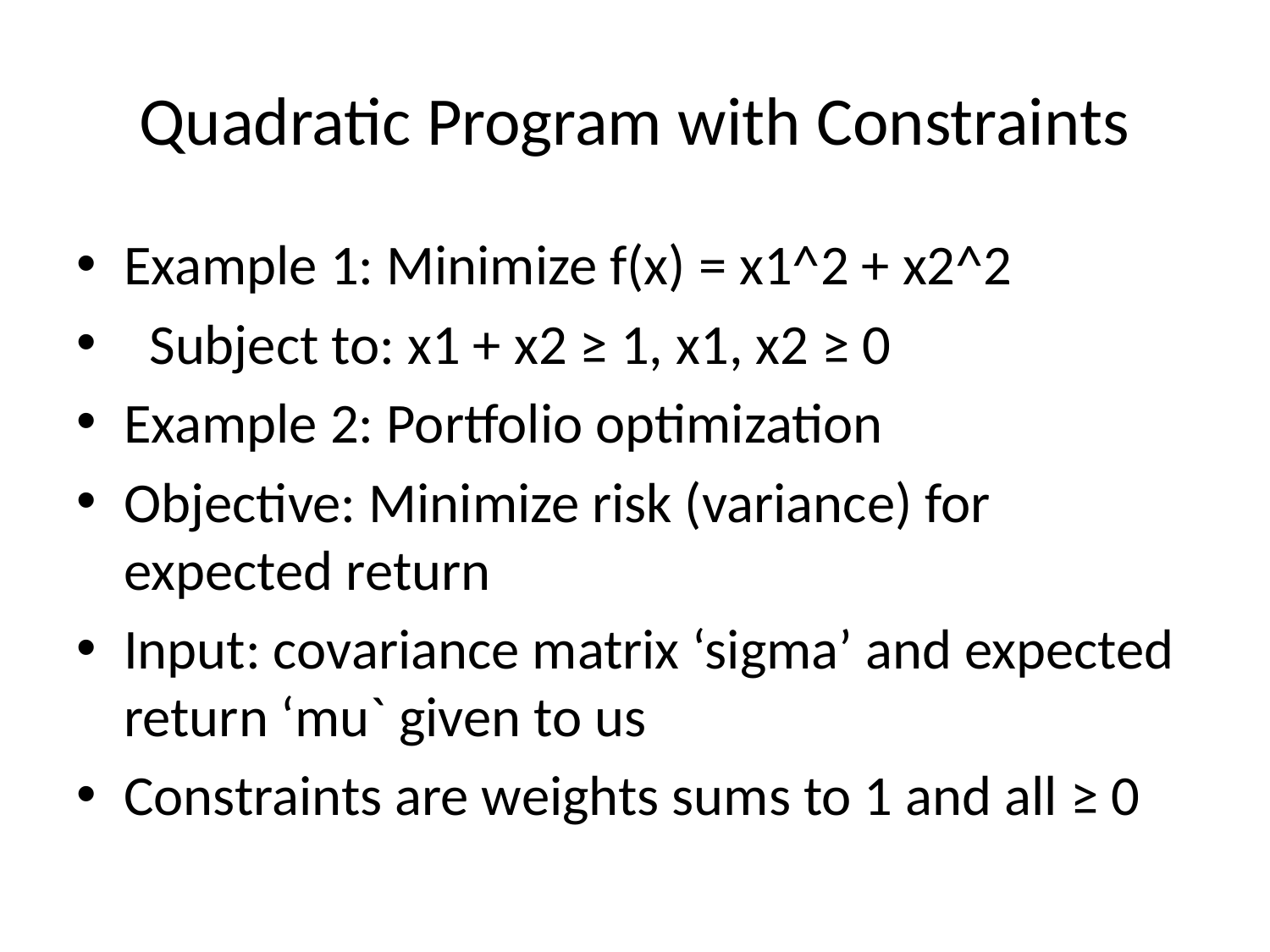

# Quadratic Program with Constraints
Example 1: Minimize f(x) = x1^2 + x2^2
  Subject to: x1 + x2 ≥ 1, x1, x2 ≥ 0
Example 2: Portfolio optimization
Objective: Minimize risk (variance) for expected return
Input: covariance matrix ‘sigma’ and expected return ‘mu` given to us
Constraints are weights sums to 1 and all ≥ 0